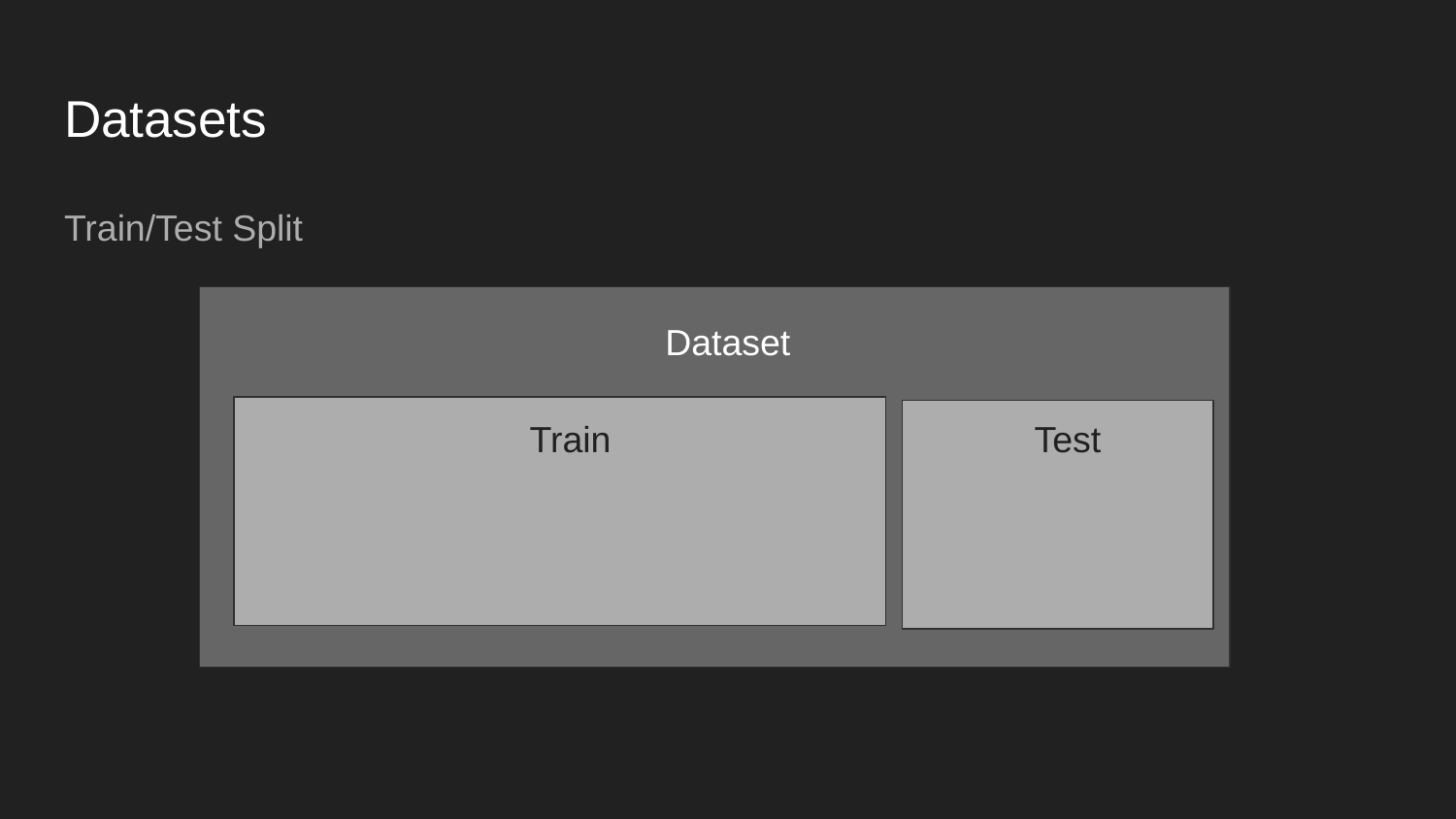

# Datasets
Train/Test Split

Dataset

Train
Test